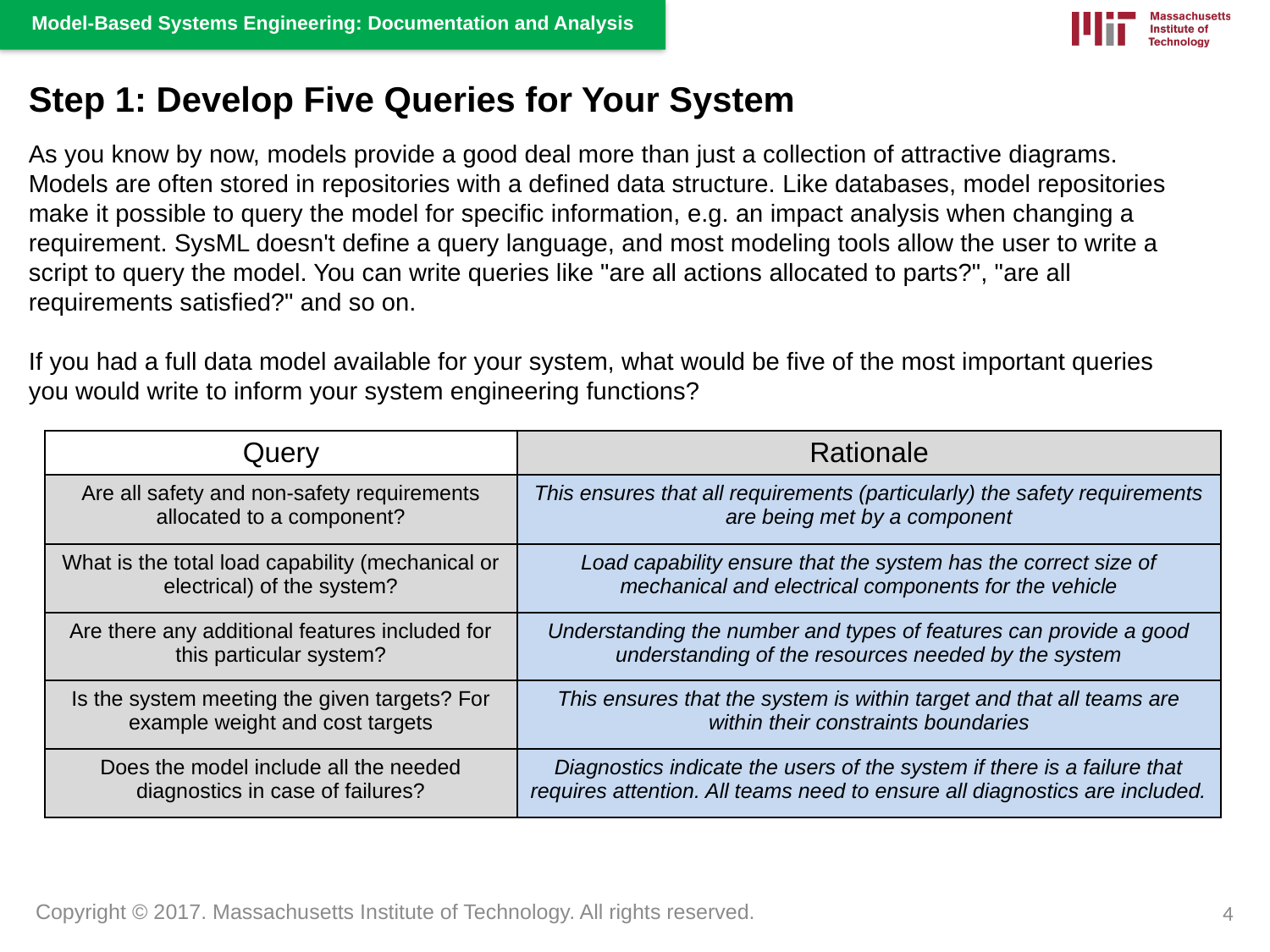

Step 1: Develop Five Queries for Your System
As you know by now, models provide a good deal more than just a collection of attractive diagrams. Models are often stored in repositories with a defined data structure. Like databases, model repositories make it possible to query the model for specific information, e.g. an impact analysis when changing a requirement. SysML doesn't define a query language, and most modeling tools allow the user to write a script to query the model. You can write queries like "are all actions allocated to parts?", "are all requirements satisfied?" and so on.

If you had a full data model available for your system, what would be five of the most important queries you would write to inform your system engineering functions?
| Query | Rationale |
| --- | --- |
| Are all safety and non-safety requirements allocated to a component? | This ensures that all requirements (particularly) the safety requirements are being met by a component |
| What is the total load capability (mechanical or electrical) of the system? | Load capability ensure that the system has the correct size of mechanical and electrical components for the vehicle |
| Are there any additional features included for this particular system? | Understanding the number and types of features can provide a good understanding of the resources needed by the system |
| Is the system meeting the given targets? For example weight and cost targets | This ensures that the system is within target and that all teams are within their constraints boundaries |
| Does the model include all the needed diagnostics in case of failures? | Diagnostics indicate the users of the system if there is a failure that requires attention. All teams need to ensure all diagnostics are included. |
4